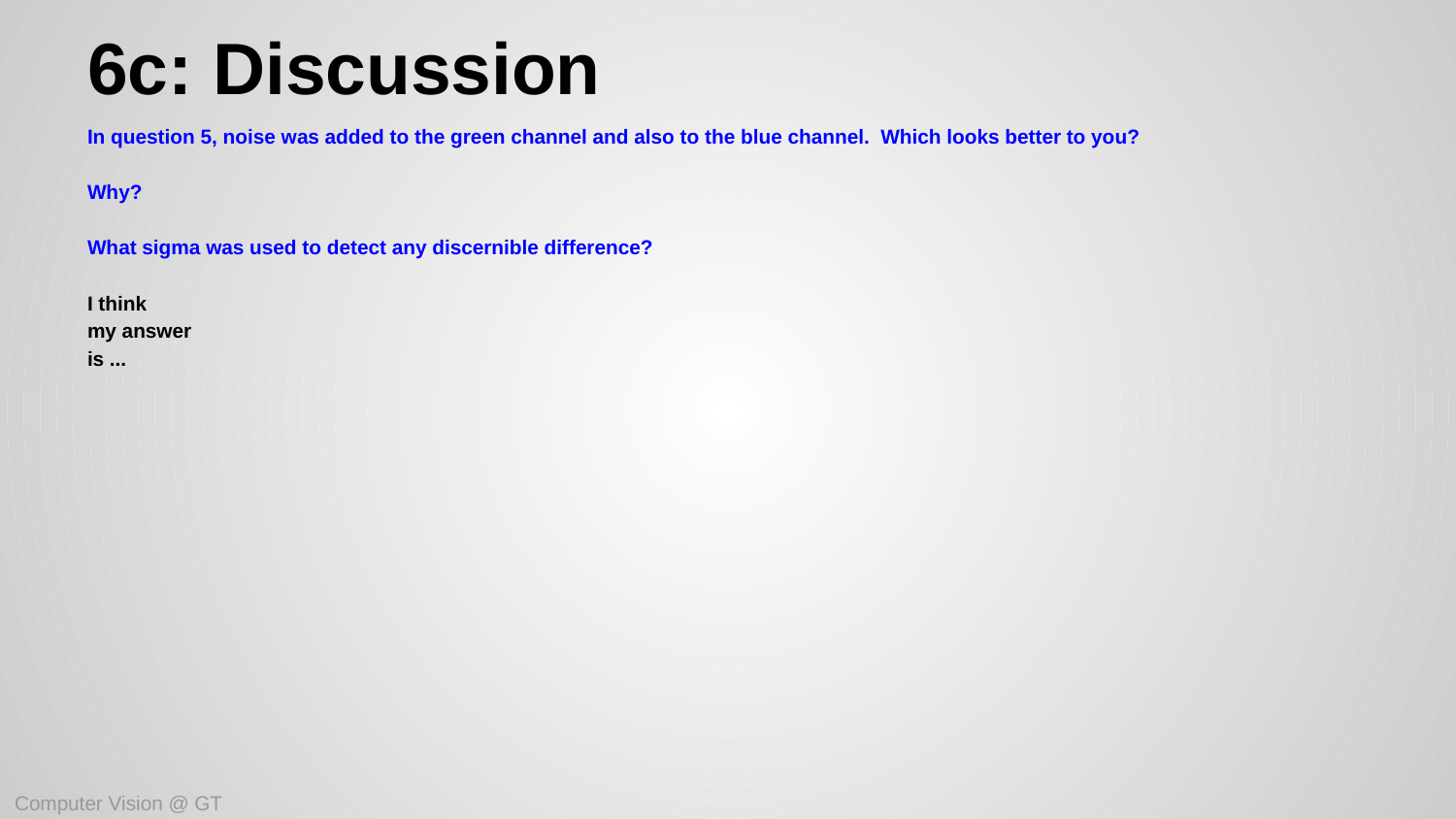

# 6c: Discussion
In question 5, noise was added to the green channel and also to the blue channel.  Which looks better to you?

Why?

What sigma was used to detect any discernible difference?

I think
my answer
is ...
Computer Vision @ GT